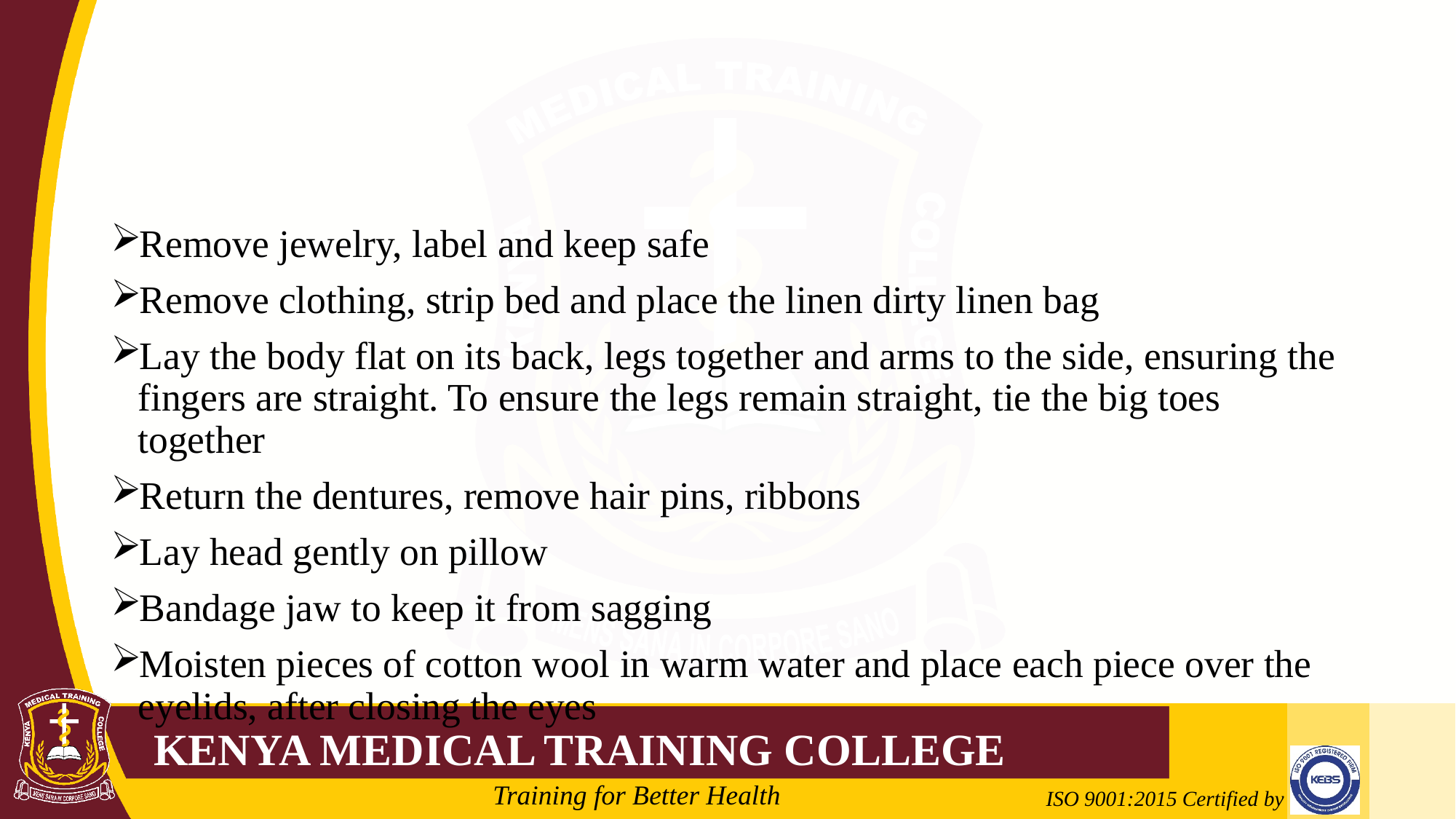

#
Remove jewelry, label and keep safe
Remove clothing, strip bed and place the linen dirty linen bag
Lay the body flat on its back, legs together and arms to the side, ensuring the fingers are straight. To ensure the legs remain straight, tie the big toes together
Return the dentures, remove hair pins, ribbons
Lay head gently on pillow
Bandage jaw to keep it from sagging
Moisten pieces of cotton wool in warm water and place each piece over the eyelids, after closing the eyes